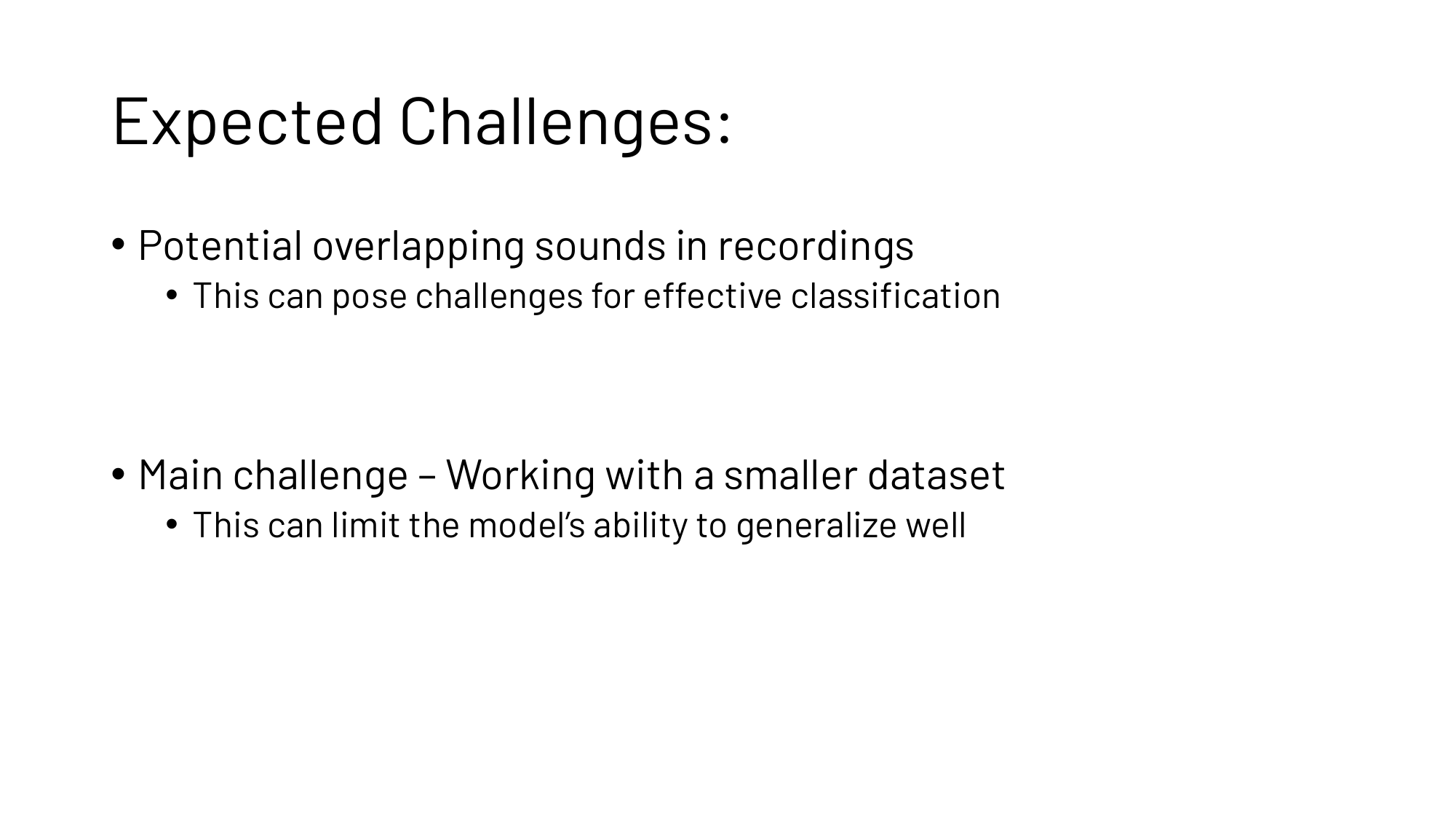

# Expected Challenges:
Potential overlapping sounds in recordings
This can pose challenges for effective classification

Main challenge – Working with a smaller dataset
This can limit the model’s ability to generalize well